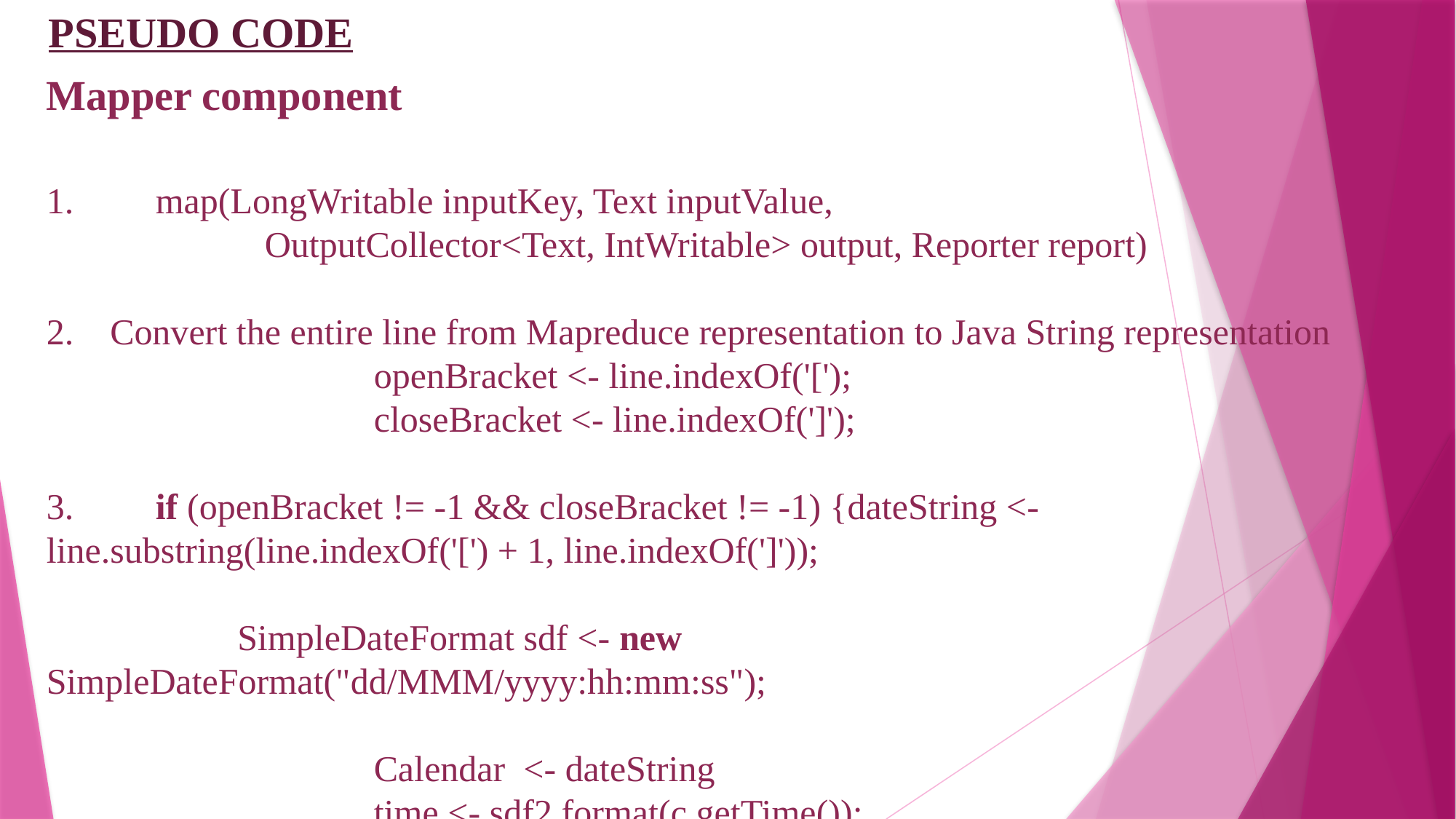

PSEUDO CODE
Mapper component

1. 	map(LongWritable inputKey, Text inputValue,
                        OutputCollector<Text, IntWritable> output, Reporter report)

2.    Convert the entire line from Mapreduce representation to Java String representation
			openBracket <- line.indexOf('[');
			closeBracket <- line.indexOf(']');

3.	if (openBracket != -1 && closeBracket != -1) {dateString <- line.substring(line.indexOf('[') + 1, line.indexOf(']'));

                     SimpleDateFormat sdf <- new SimpleDateFormat("dd/MMM/yyyy:hh:mm:ss");

			Calendar  <- dateString
			time <- sdf2.format(c.getTime());

4.	output.collect(time, 1));